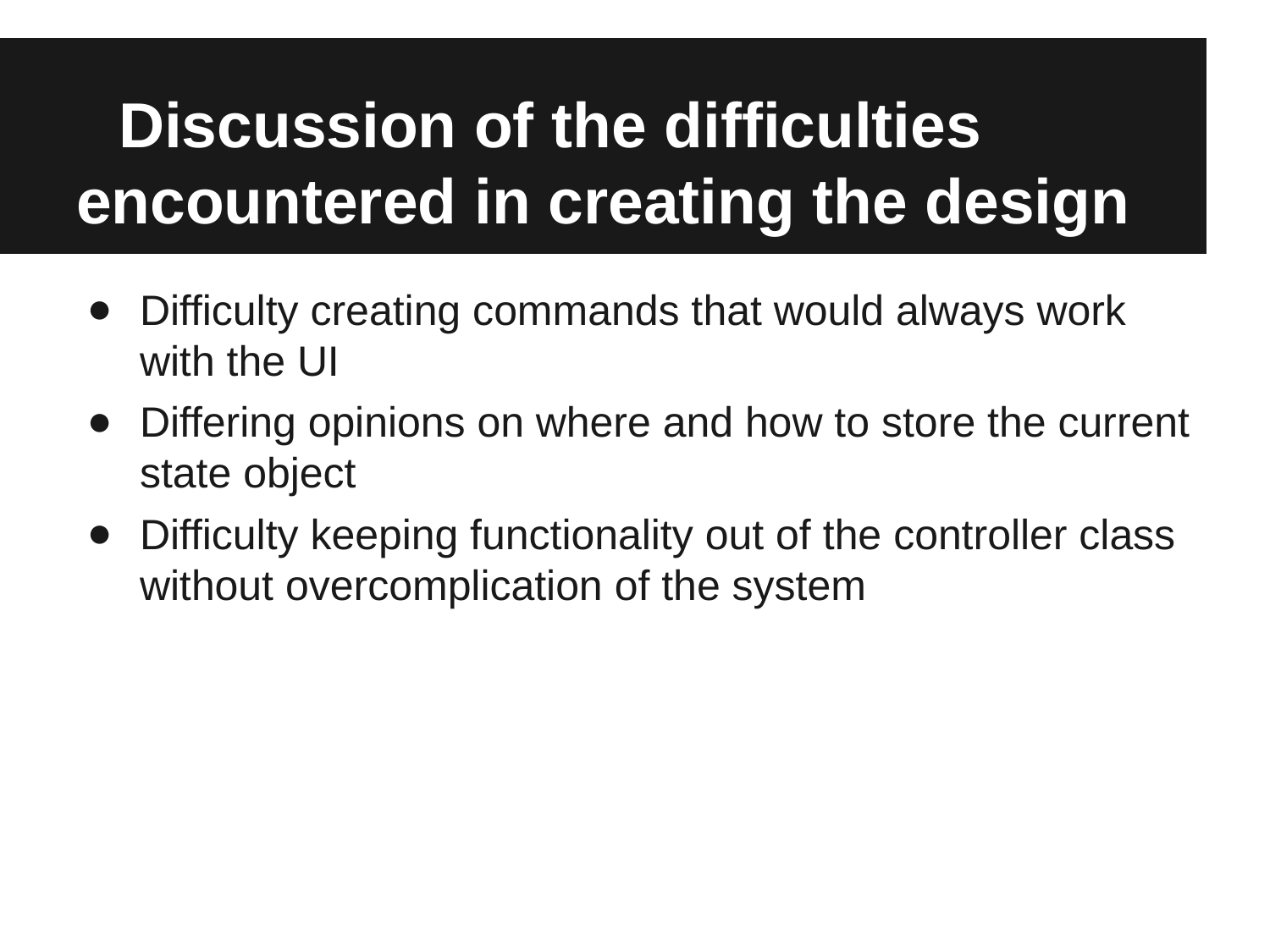

# Discussion of the difficulties encountered in creating the design
Difficulty creating commands that would always work with the UI
Differing opinions on where and how to store the current state object
Difficulty keeping functionality out of the controller class without overcomplication of the system